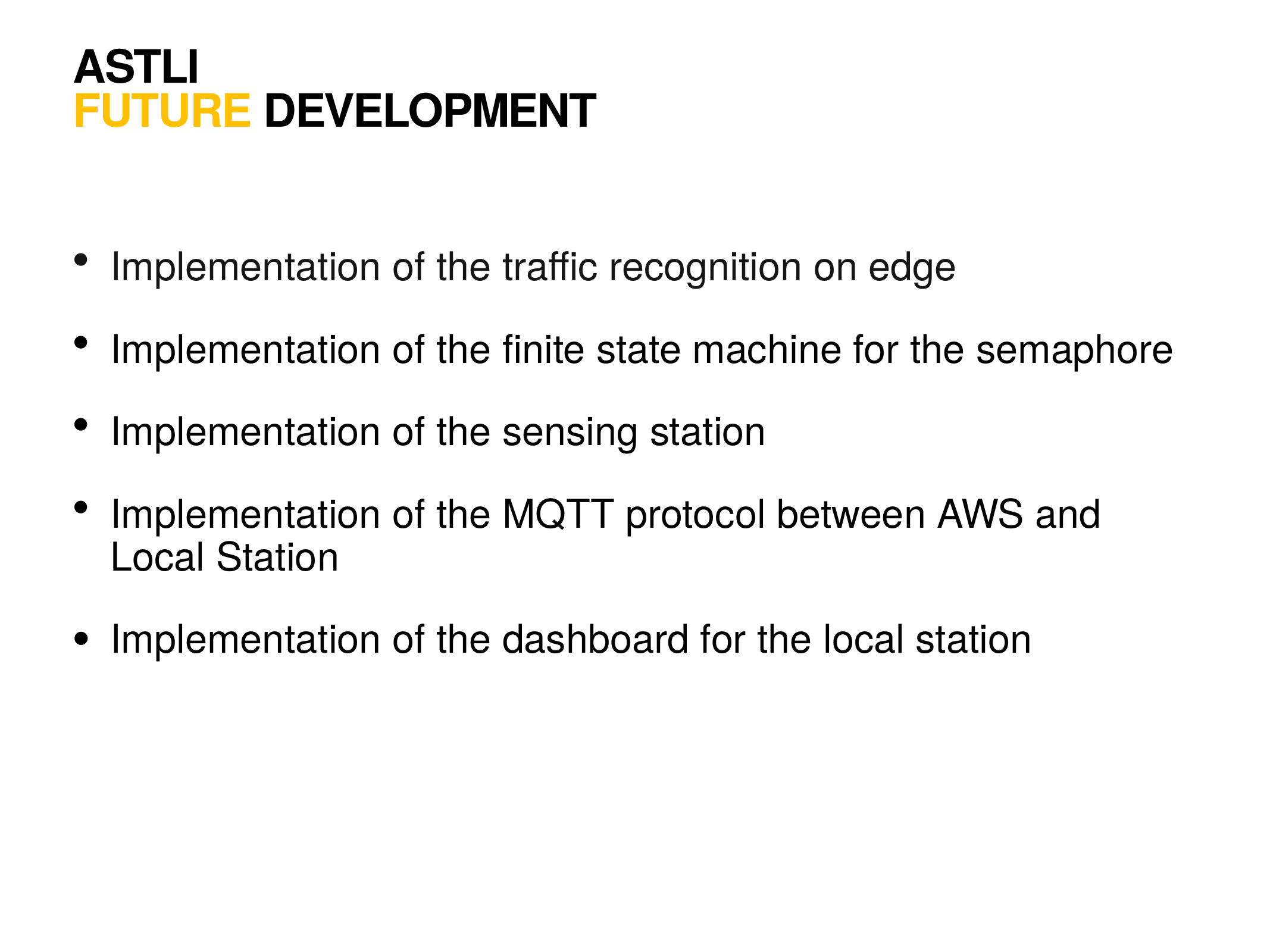

# ASTLI FUTURE DEVELOPMENT
Implementation of the traffic recognition on edge
Implementation of the finite state machine for the semaphore
Implementation of the sensing station
Implementation of the MQTT protocol between AWS and Local Station
Implementation of the dashboard for the local station